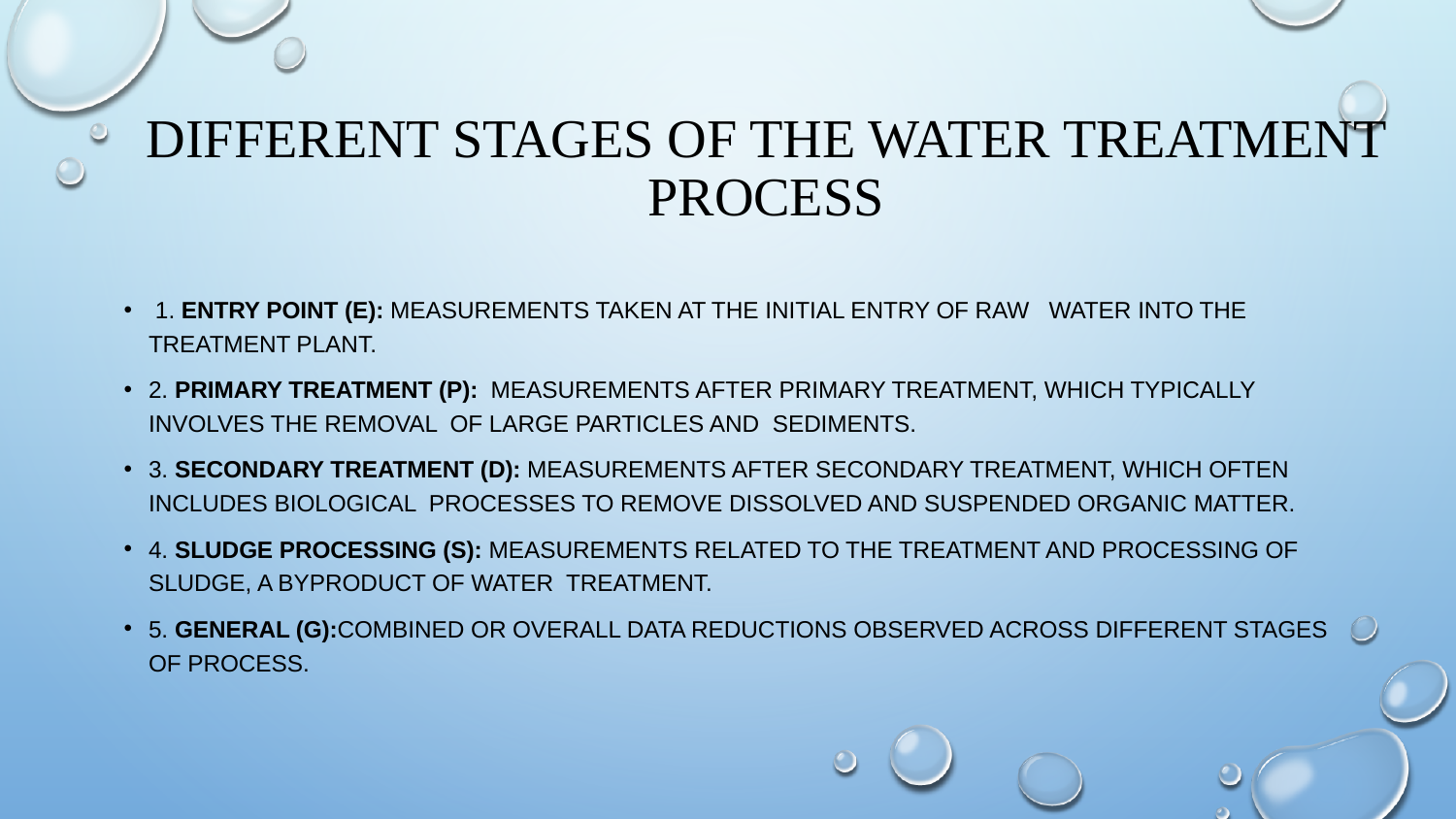

# different stages of the water treatment process
 1. Entry Point (E): Measurements taken at the initial entry of raw   water into the treatment plant.
2. Primary Treatment (P):  Measurements after primary treatment, which typically involves the removal  of large particles and  sediments.
3. Secondary Treatment (D): Measurements after secondary treatment, which often includes biological  processes to remove dissolved and suspended organic matter.
4. Sludge Processing (S): Measurements related to the treatment and processing of sludge, a byproduct of water  treatment.
5. General (G):Combined or overall data reductions observed across different stages of process.